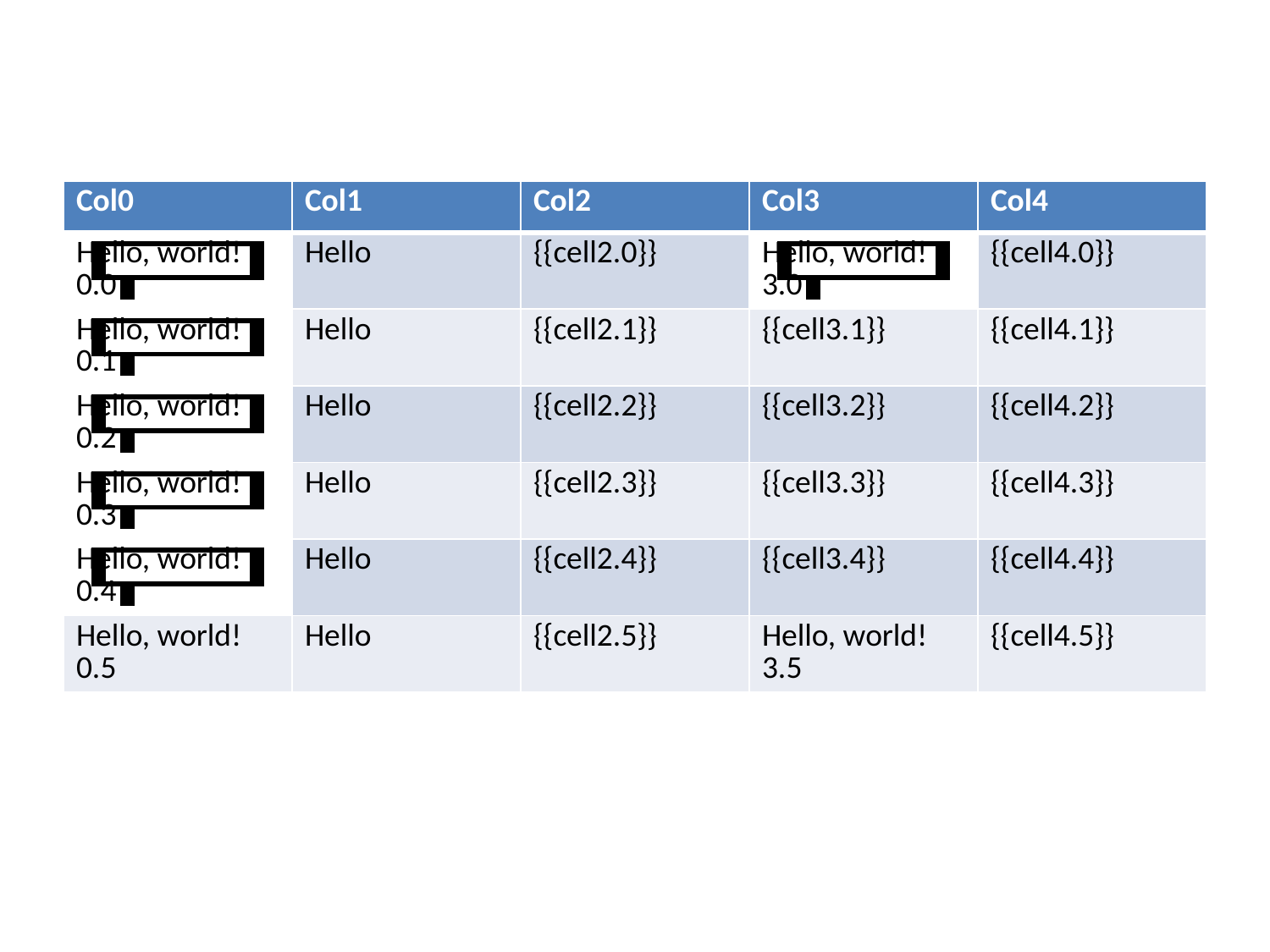

| Col0 | Col1 | Col2 | Col3 | Col4 |
| --- | --- | --- | --- | --- |
| Hello, world! 0.0 | Hello | {{cell2.0}} | Hello, world! 3.0 | {{cell4.0}} |
| Hello, world! 0.1 | Hello | {{cell2.1}} | {{cell3.1}} | {{cell4.1}} |
| Hello, world! 0.2 | Hello | {{cell2.2}} | {{cell3.2}} | {{cell4.2}} |
| Hello, world! 0.3 | Hello | {{cell2.3}} | {{cell3.3}} | {{cell4.3}} |
| Hello, world! 0.4 | Hello | {{cell2.4}} | {{cell3.4}} | {{cell4.4}} |
| Hello, world! 0.5 | Hello | {{cell2.5}} | Hello, world! 3.5 | {{cell4.5}} |